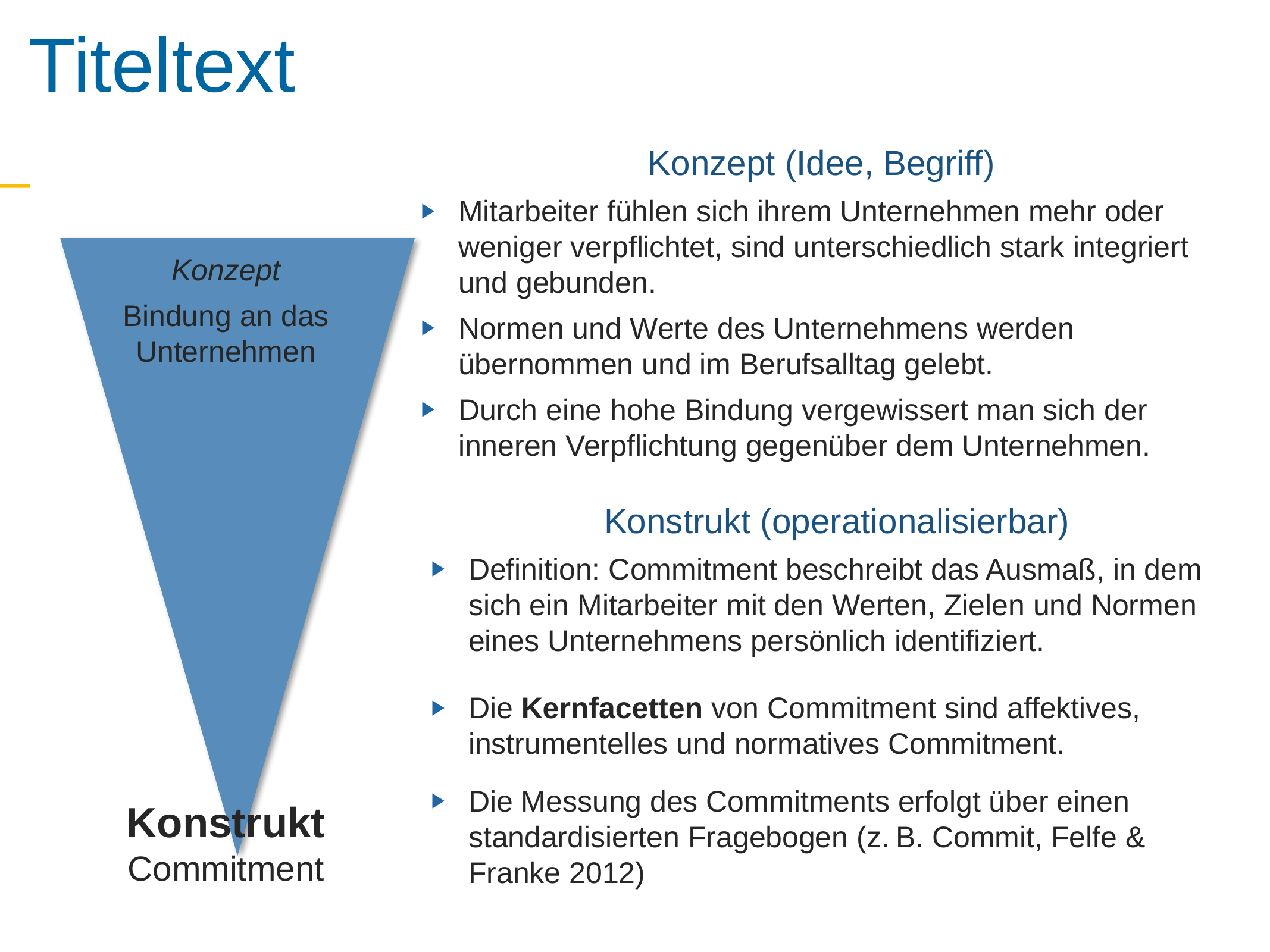

Titeltext
Konzept (Idee, Begriff)
Mitarbeiter fühlen sich ihrem Unternehmen mehr oder weniger verpflichtet, sind unterschiedlich stark integriert und gebunden.
Normen und Werte des Unternehmens werden übernommen und im Berufsalltag gelebt.
Durch eine hohe Bindung vergewissert man sich der inneren Verpflichtung gegenüber dem Unternehmen.

Konzept
Bindung an das Unternehmen
Konstrukt (operationalisierbar)
Definition: Commitment beschreibt das Ausmaß, in dem sich ein Mitarbeiter mit den Werten, Zielen und Normen eines Unternehmens persönlich identifiziert.

Die Kernfacetten von Commitment sind affektives, instrumentelles und normatives Commitment.
Die Messung des Commitments erfolgt über einen standardisierten Fragebogen (z. B. Commit, Felfe & Franke 2012)
Konstrukt
Commitment
3